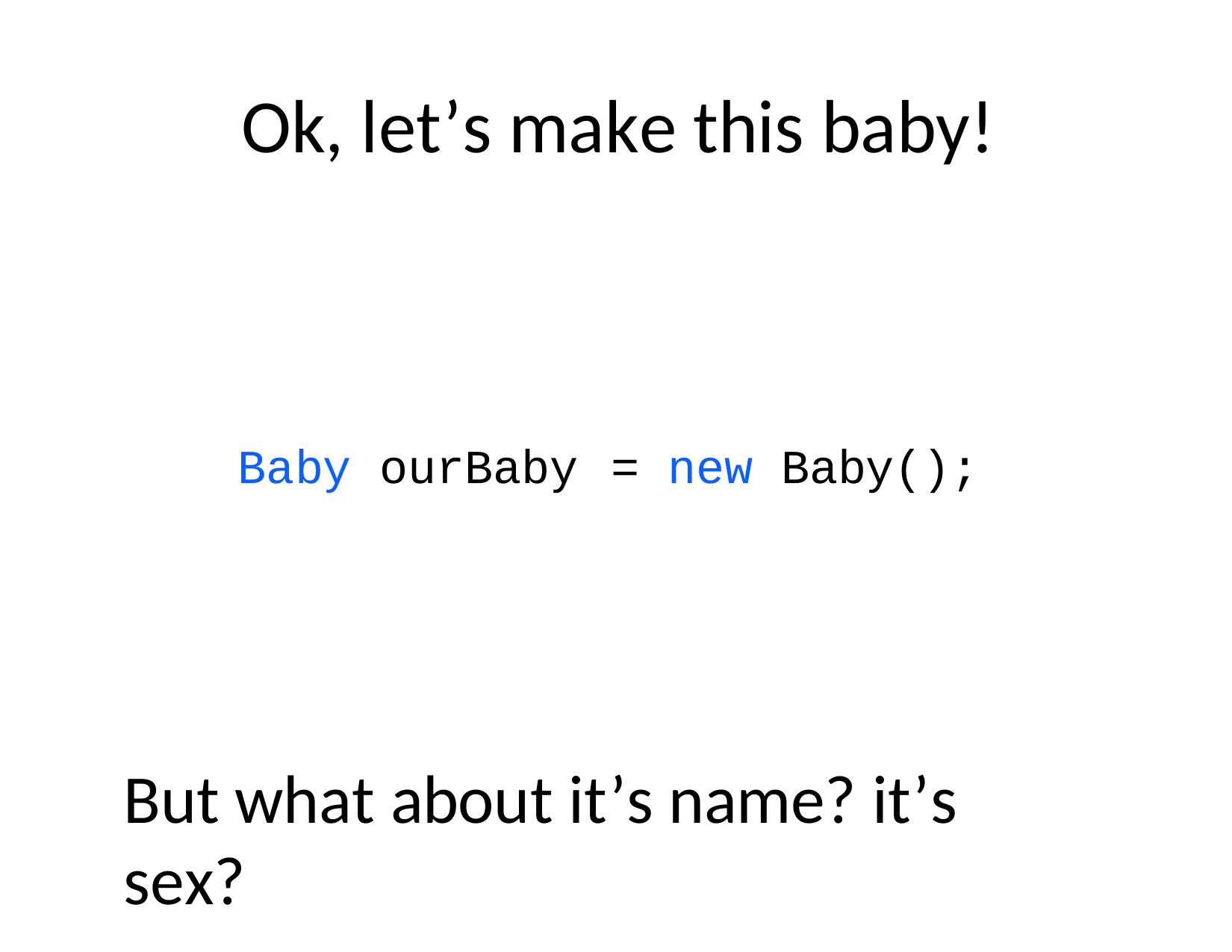

# Ok, let’s make this baby!
Baby ourBaby
= new Baby();
But what about it’s name? it’s sex?